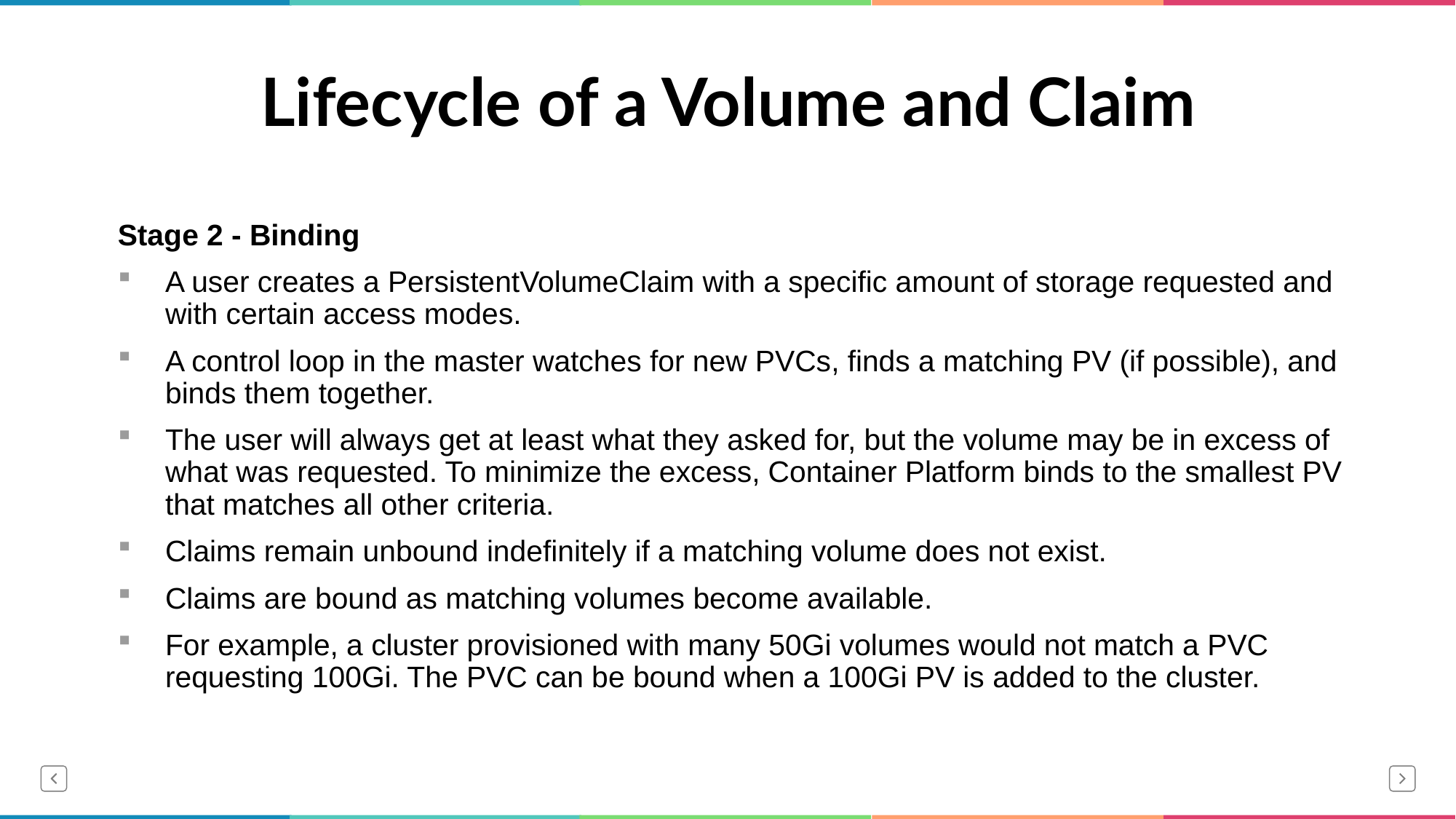

# Lifecycle of a Volume and Claim

Stage 2 - Binding
A user creates a PersistentVolumeClaim with a specific amount of storage requested and with certain access modes.
A control loop in the master watches for new PVCs, finds a matching PV (if possible), and binds them together.
The user will always get at least what they asked for, but the volume may be in excess of what was requested. To minimize the excess, Container Platform binds to the smallest PV that matches all other criteria.
Claims remain unbound indefinitely if a matching volume does not exist.
Claims are bound as matching volumes become available.
For example, a cluster provisioned with many 50Gi volumes would not match a PVC requesting 100Gi. The PVC can be bound when a 100Gi PV is added to the cluster.